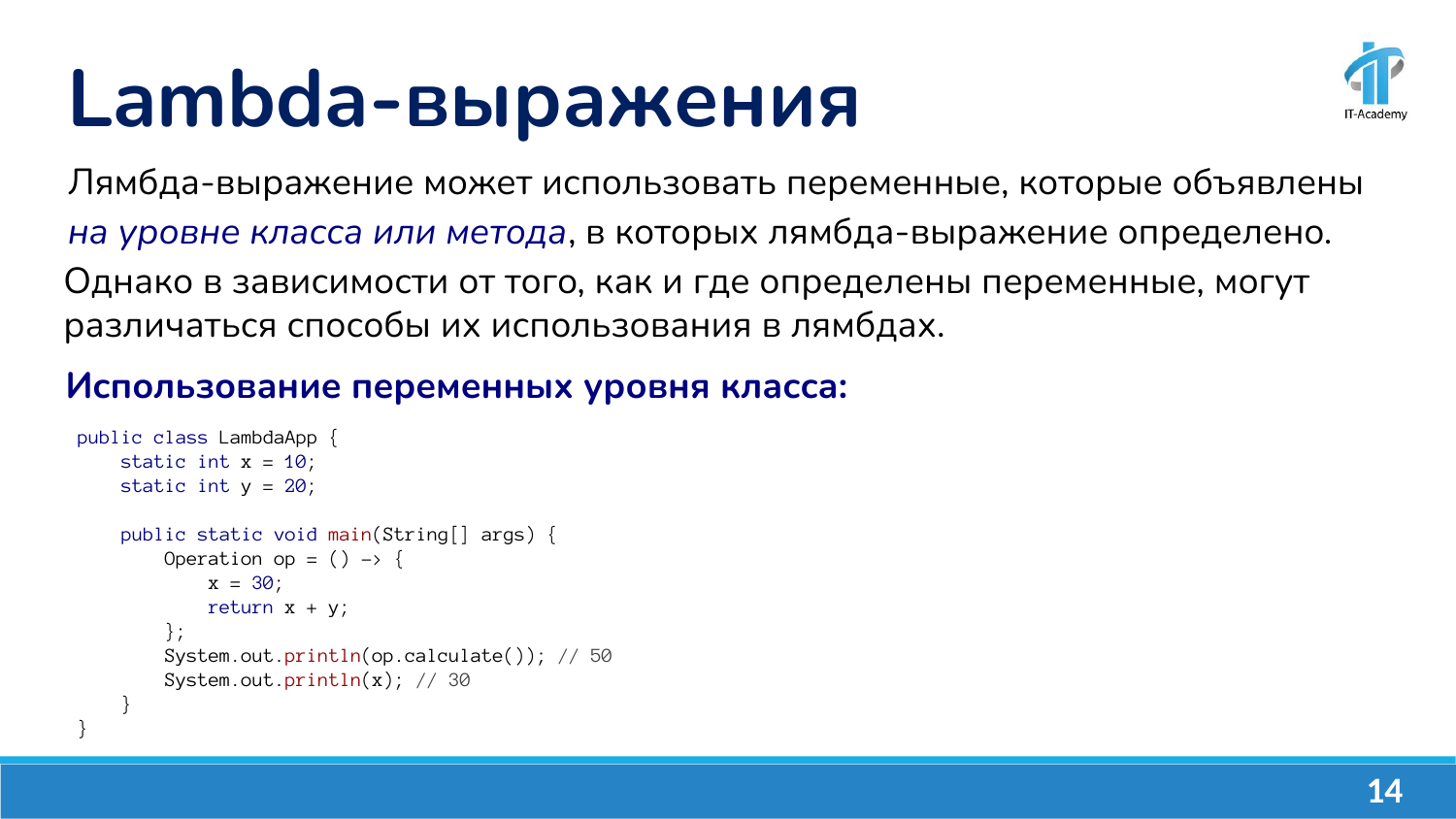

Lambda-выражения
Лямбда-выражение может использовать переменные, которые объявлены на уровне класса или метода, в которых лямбда-выражение определено.
Однако в зависимости от того, как и где определены переменные, могут различаться способы их использования в лямбдах.
Использование переменных уровня класса:
public class LambdaApp {
    static int x = 10;
    static int y = 20;

    public static void main(String[] args) {
        Operation op = () -> {
            x = 30;
            return x + y;
        };
        System.out.println(op.calculate()); // 50
        System.out.println(x); // 30
    }
}
14